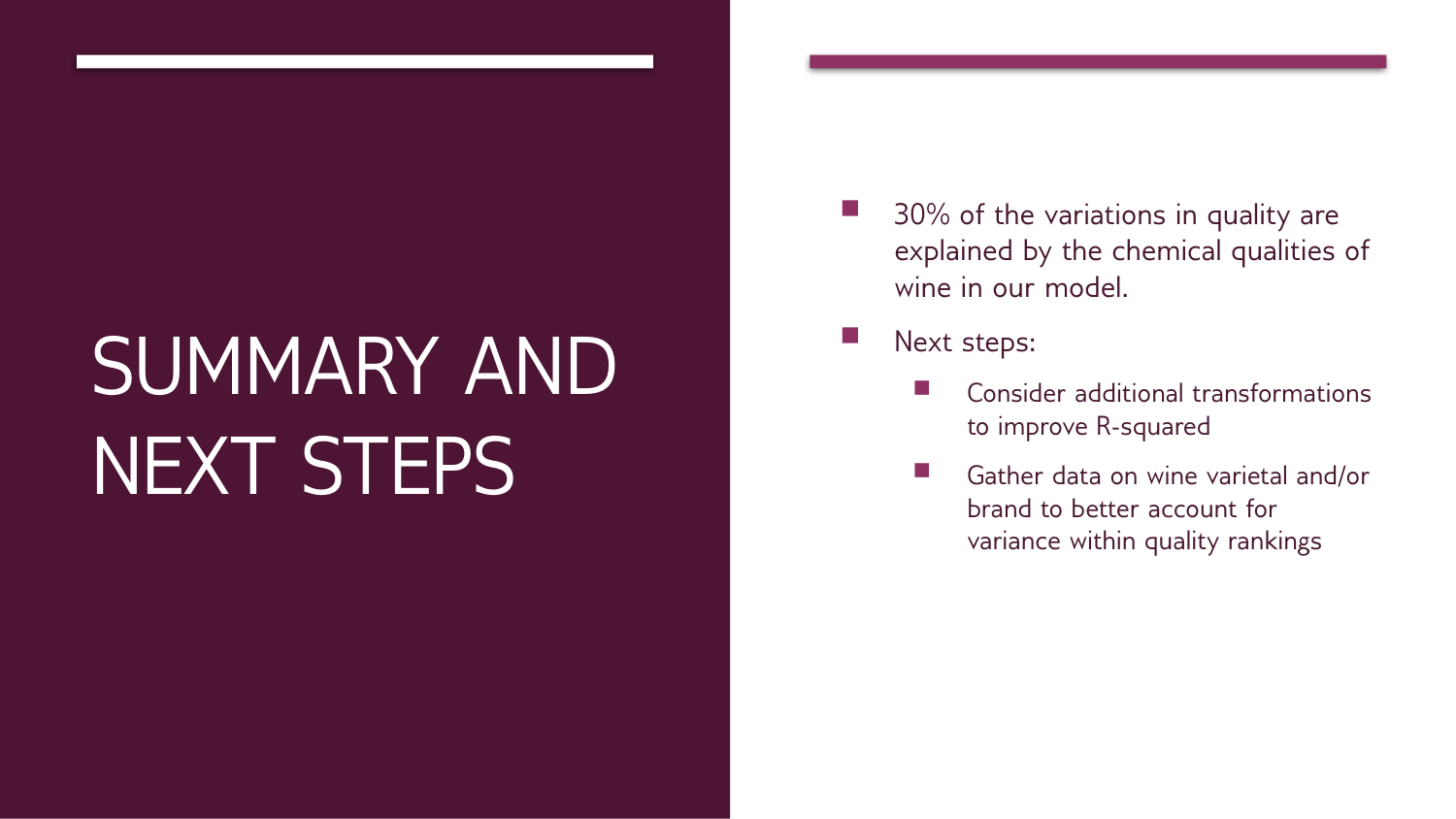

# Summary and next steps
30% of the variations in quality are explained by the chemical qualities of wine in our model.
Next steps:
Consider additional transformations to improve R-squared
Gather data on wine varietal and/or brand to better account for variance within quality rankings